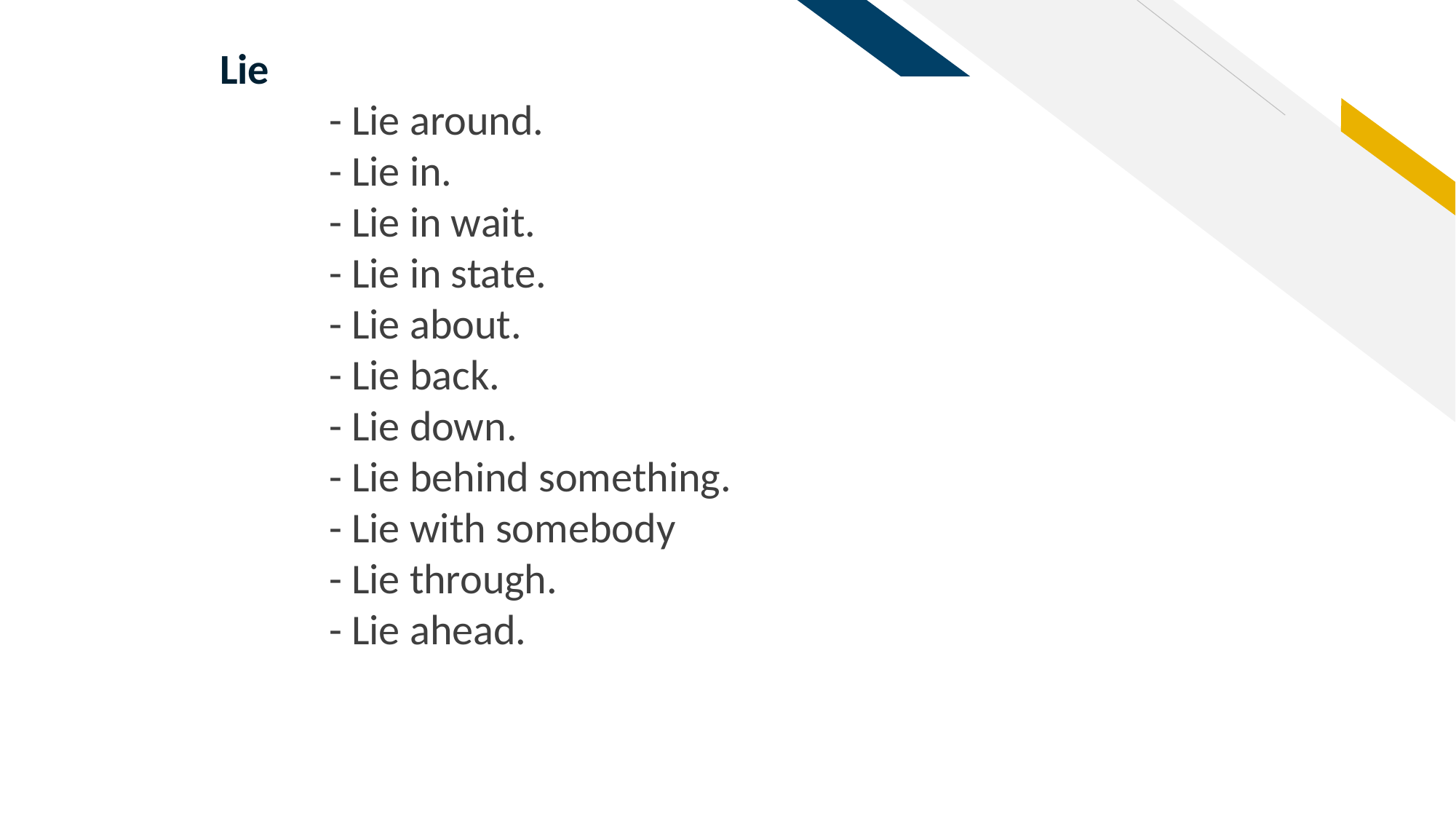

Lie
	- Lie around.
	- Lie in.
	- Lie in wait.
	- Lie in state.
	- Lie about.
	- Lie back.
	- Lie down.
	- Lie behind something.
	- Lie with somebody
	- Lie through.
	- Lie ahead.